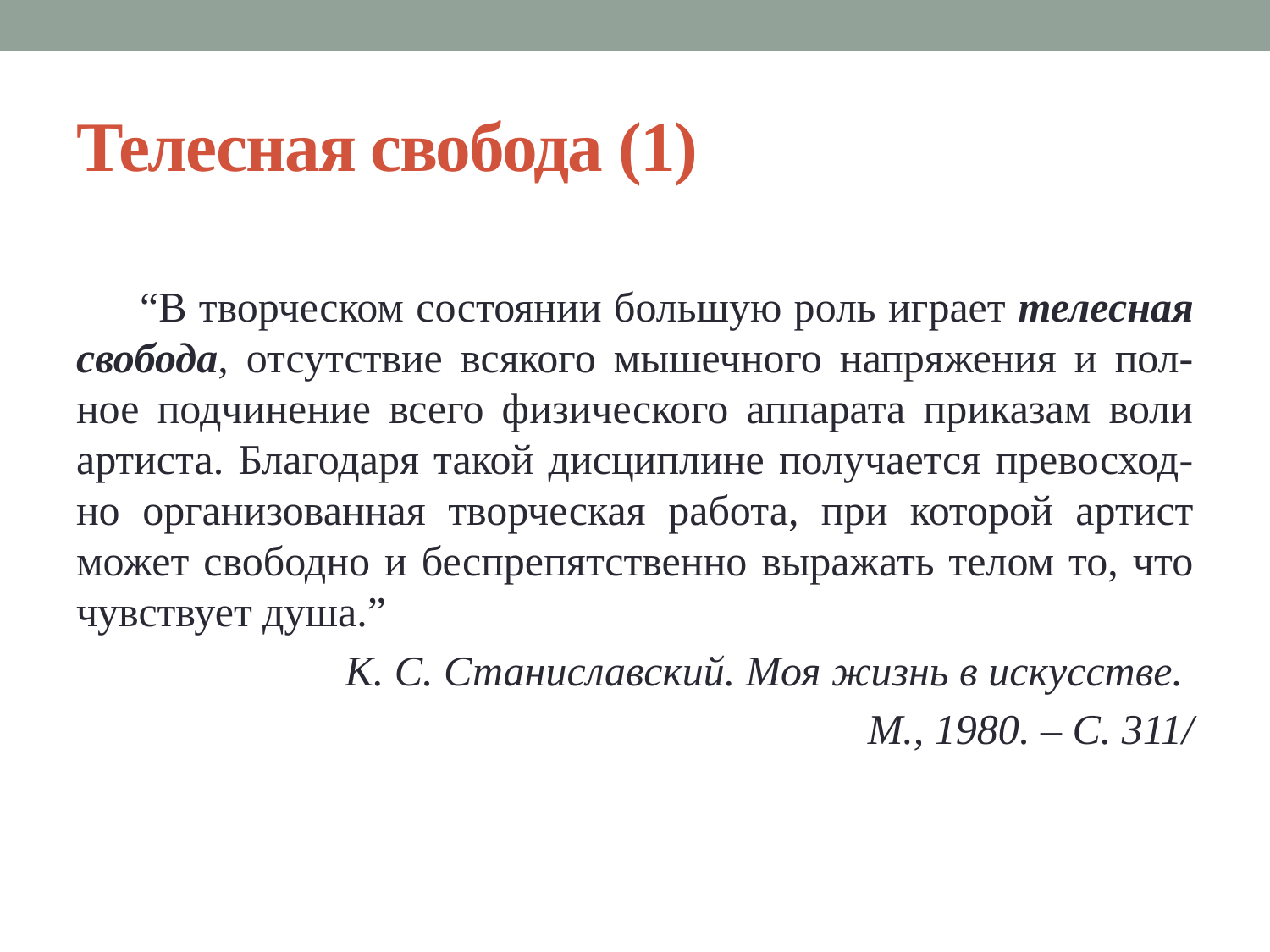

# Телесная свобода (1)

“В творческом состоянии большую роль играет телесная свобода, отсутствие всякого мышечного напряжения и пол-ное подчинение всего физического аппарата приказам воли артиста. Благодаря такой дисциплине получается превосход-но организованная творческая работа, при которой артист может свободно и беспрепятственно выражать телом то, что чувствует душа.”
К. С. Станиславский. Моя жизнь в искусстве.
М., 1980. – С. 311/